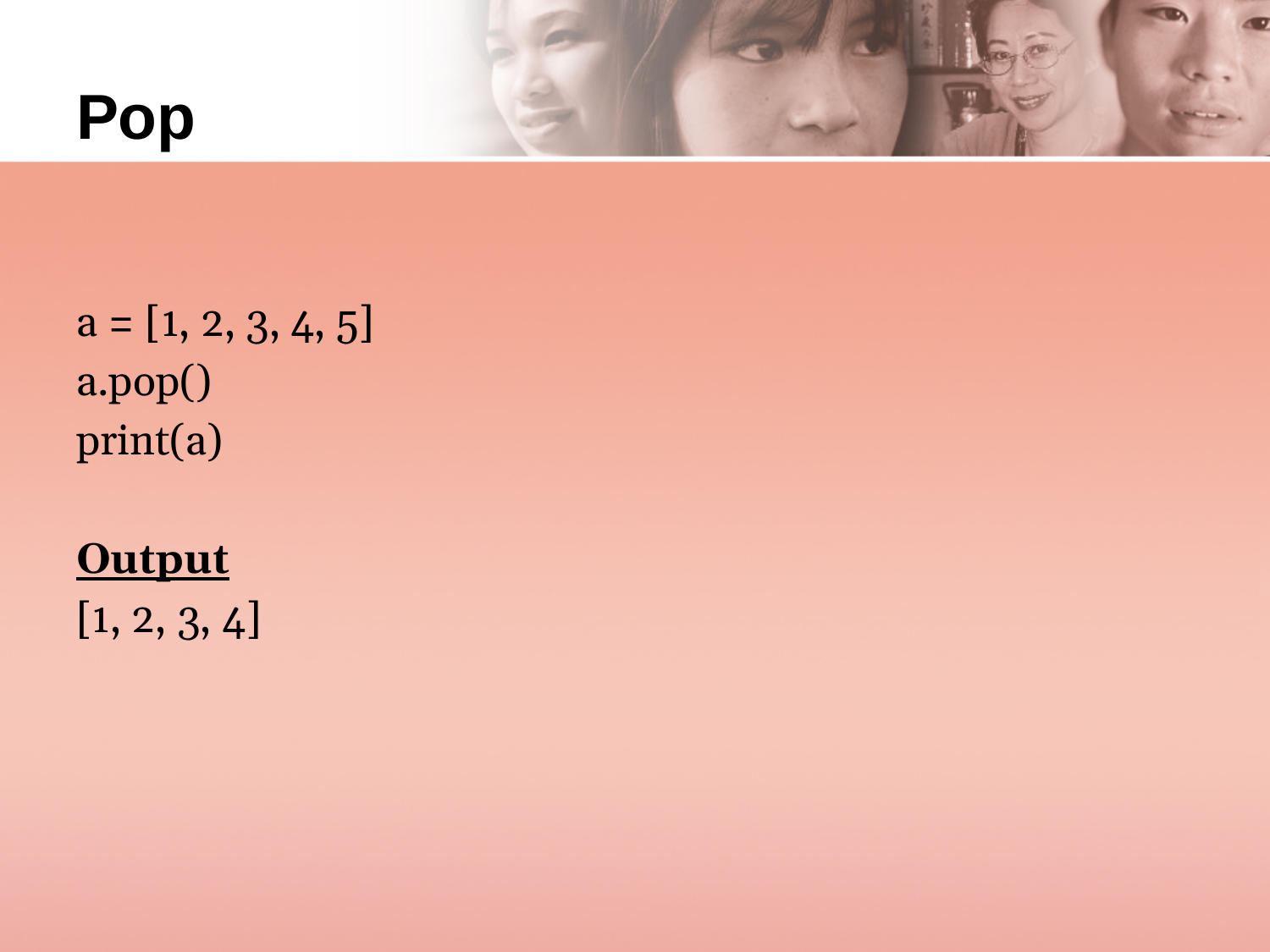

# Pop

a = [1, 2, 3, 4, 5]
a.pop()
print(a)

Output
[1, 2, 3, 4]